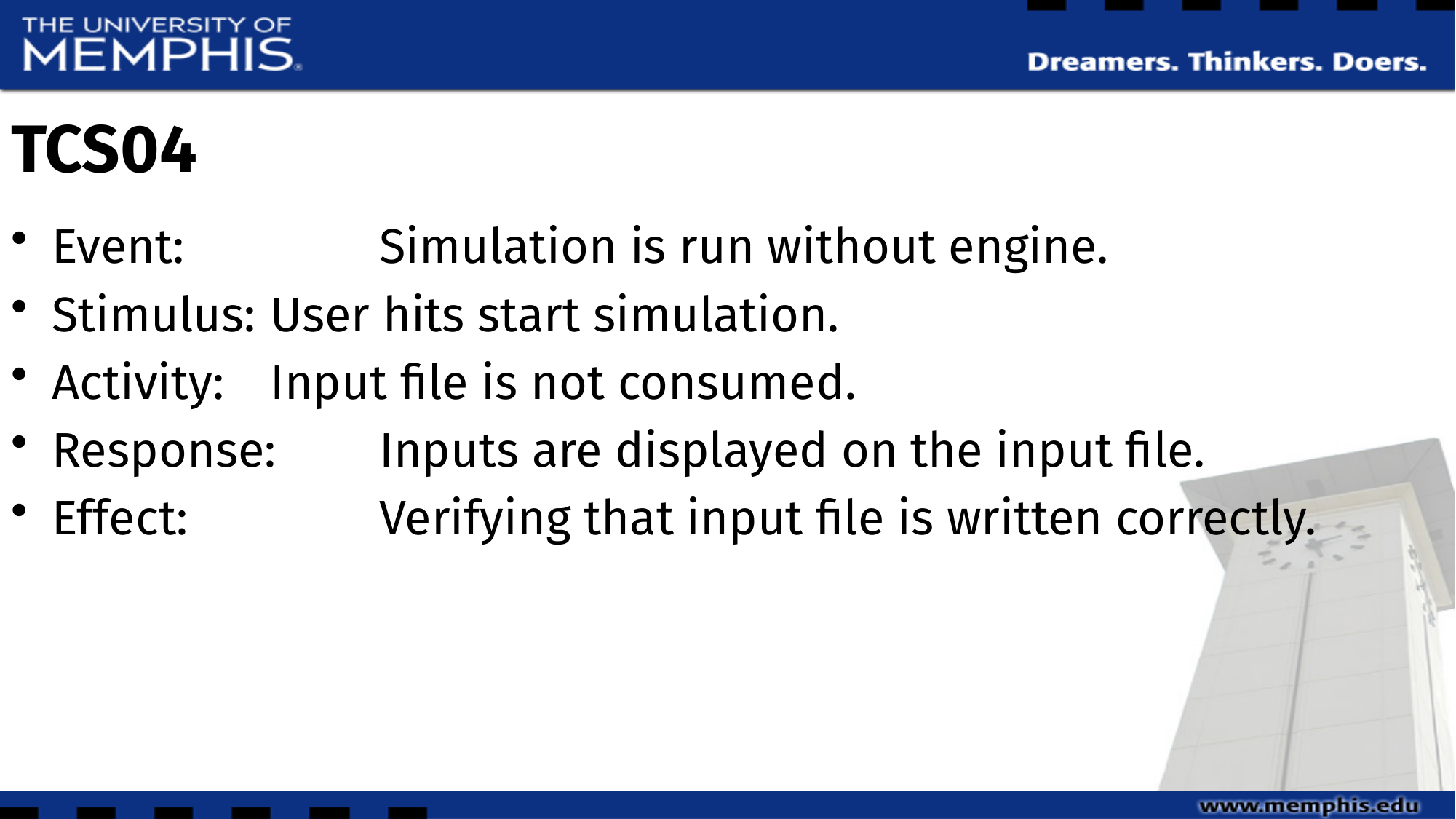

# TCS04
Event:		Simulation is run without engine.
Stimulus:	User hits start simulation.
Activity:	Input file is not consumed.
Response:	Inputs are displayed on the input file.
Effect:		Verifying that input file is written correctly.